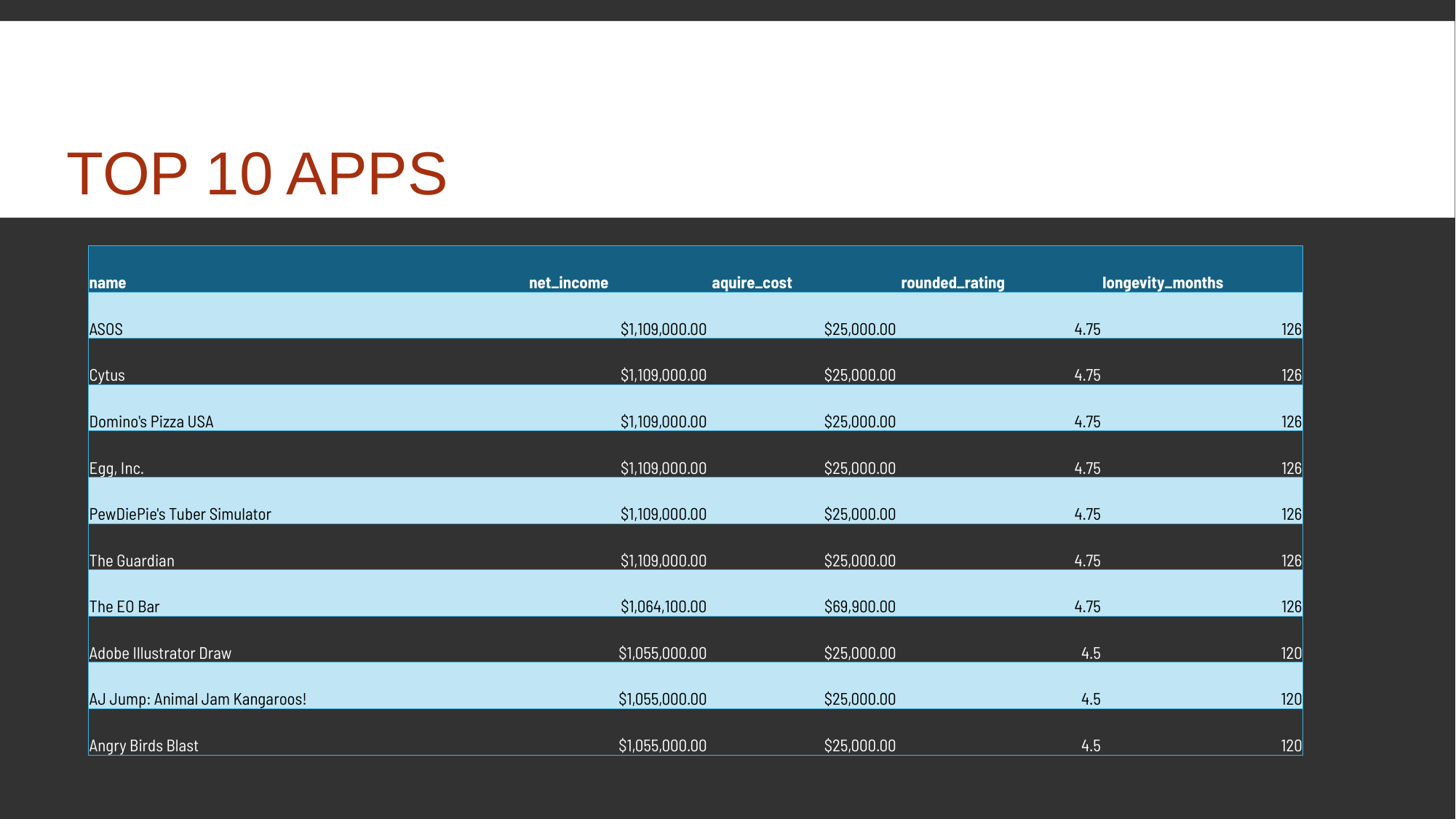

# Top 10 apps
| name | net\_income | aquire\_cost | rounded\_rating | longevity\_months |
| --- | --- | --- | --- | --- |
| ASOS | $1,109,000.00 | $25,000.00 | 4.75 | 126 |
| Cytus | $1,109,000.00 | $25,000.00 | 4.75 | 126 |
| Domino's Pizza USA | $1,109,000.00 | $25,000.00 | 4.75 | 126 |
| Egg, Inc. | $1,109,000.00 | $25,000.00 | 4.75 | 126 |
| PewDiePie's Tuber Simulator | $1,109,000.00 | $25,000.00 | 4.75 | 126 |
| The Guardian | $1,109,000.00 | $25,000.00 | 4.75 | 126 |
| The EO Bar | $1,064,100.00 | $69,900.00 | 4.75 | 126 |
| Adobe Illustrator Draw | $1,055,000.00 | $25,000.00 | 4.5 | 120 |
| AJ Jump: Animal Jam Kangaroos! | $1,055,000.00 | $25,000.00 | 4.5 | 120 |
| Angry Birds Blast | $1,055,000.00 | $25,000.00 | 4.5 | 120 |